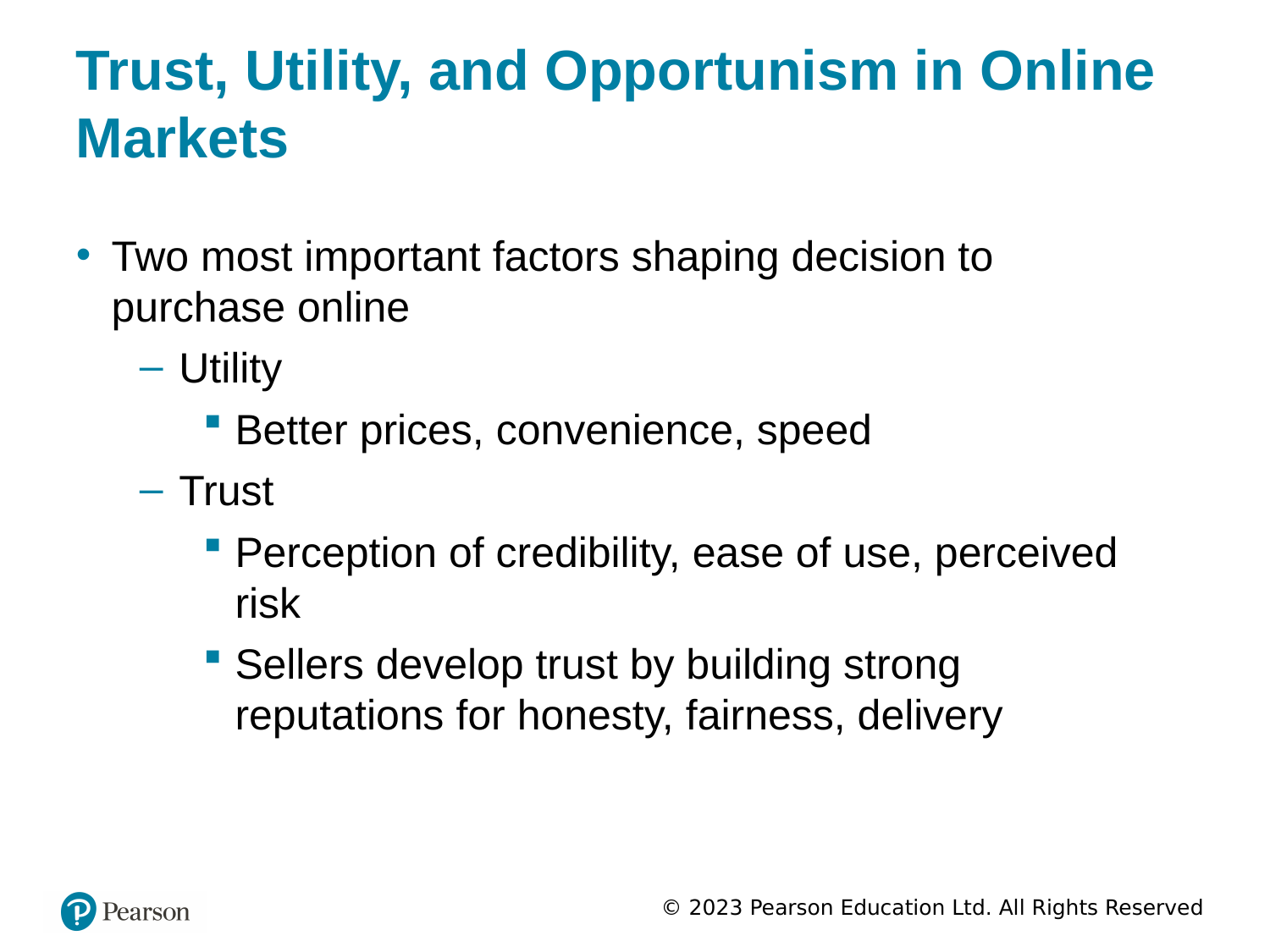

# Trust, Utility, and Opportunism in Online Markets
Two most important factors shaping decision to purchase online
Utility
Better prices, convenience, speed
Trust
Perception of credibility, ease of use, perceived risk
Sellers develop trust by building strong reputations for honesty, fairness, delivery